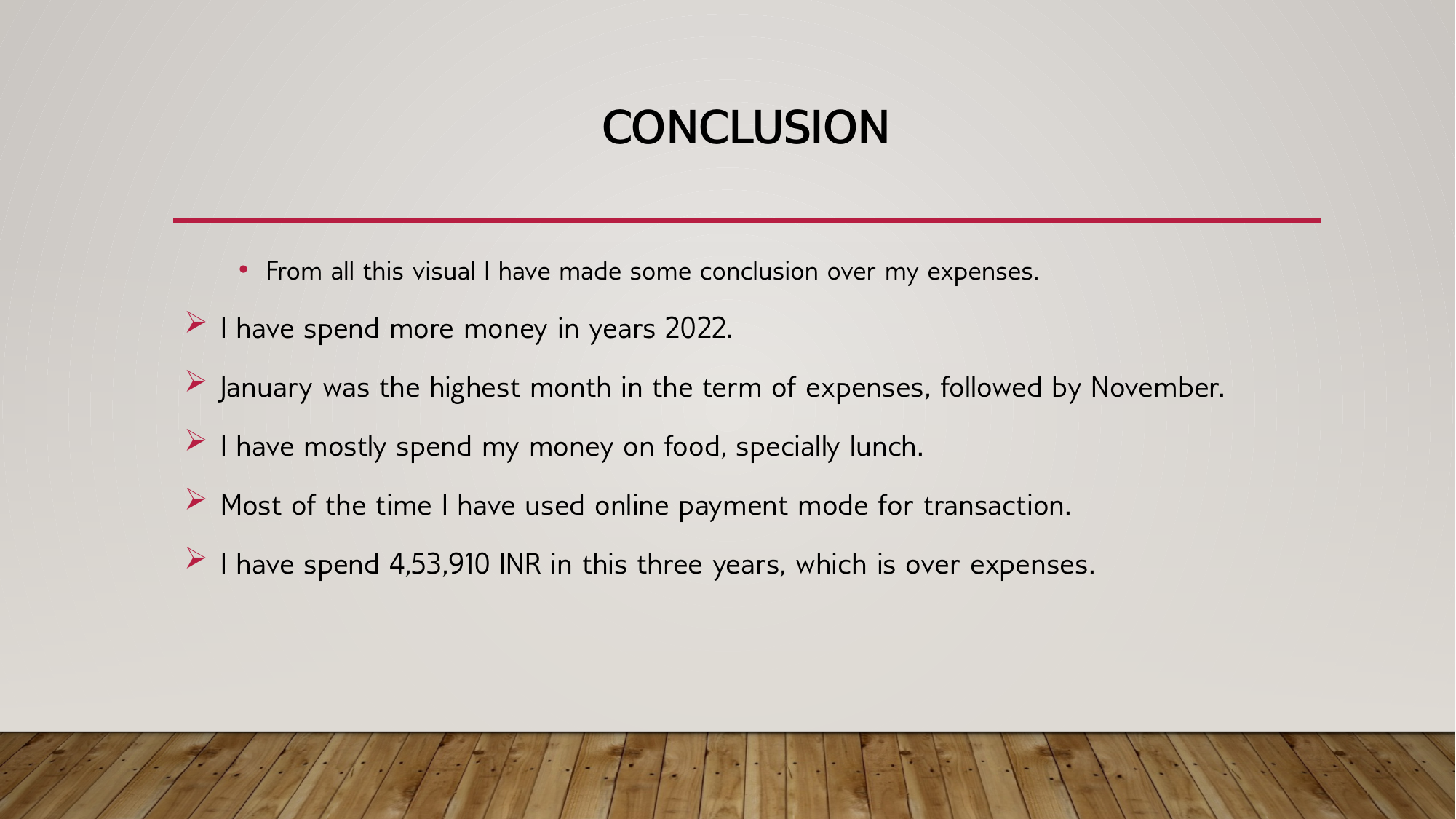

# Conclusion
From all this visual I have made some conclusion over my expenses.
 I have spend more money in years 2022.
 January was the highest month in the term of expenses, followed by November.
 I have mostly spend my money on food, specially lunch.
 Most of the time I have used online payment mode for transaction.
 I have spend 4,53,910 INR in this three years, which is over expenses.